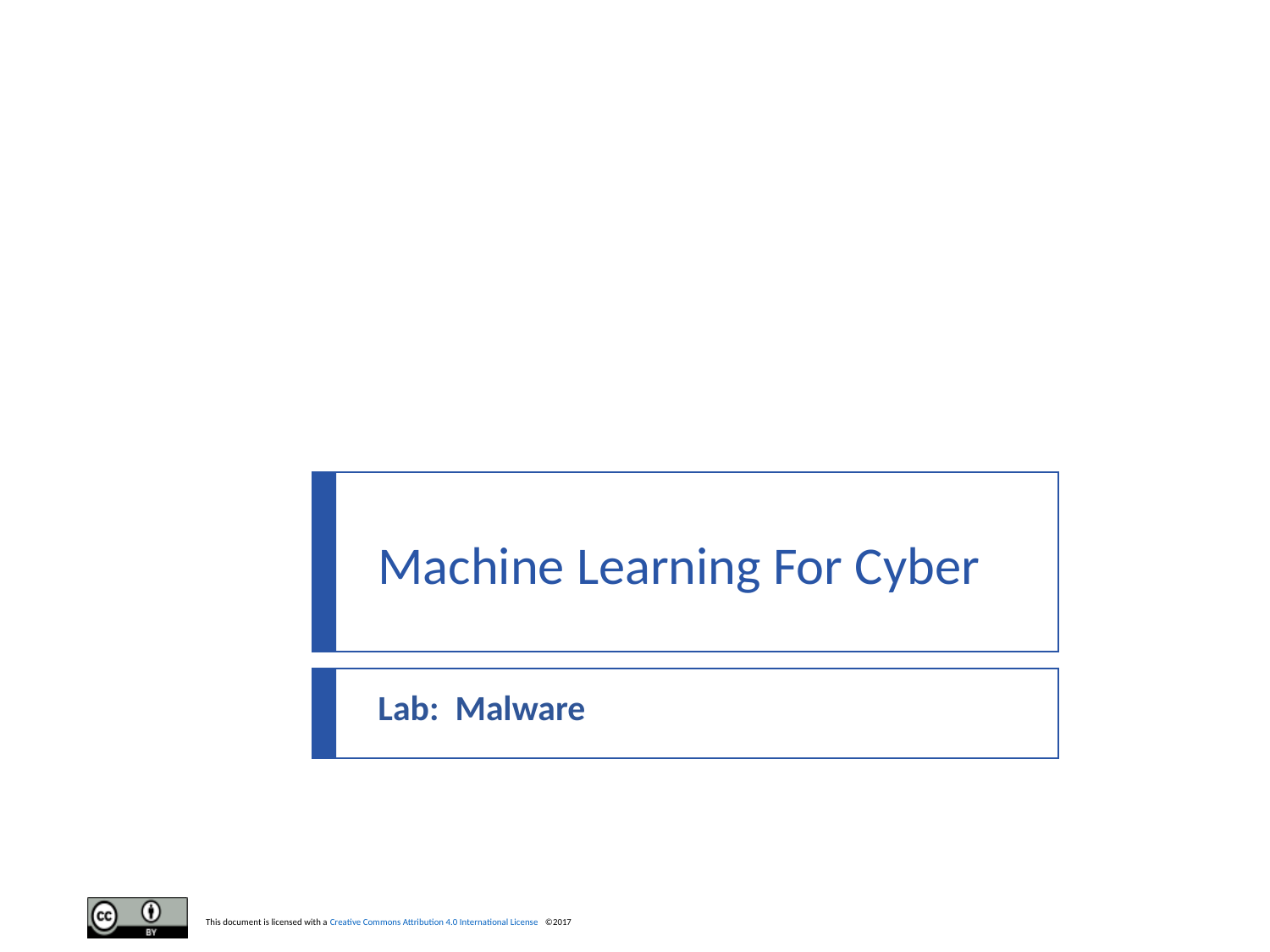

# Machine Learning For Cyber
Lab:  Malware